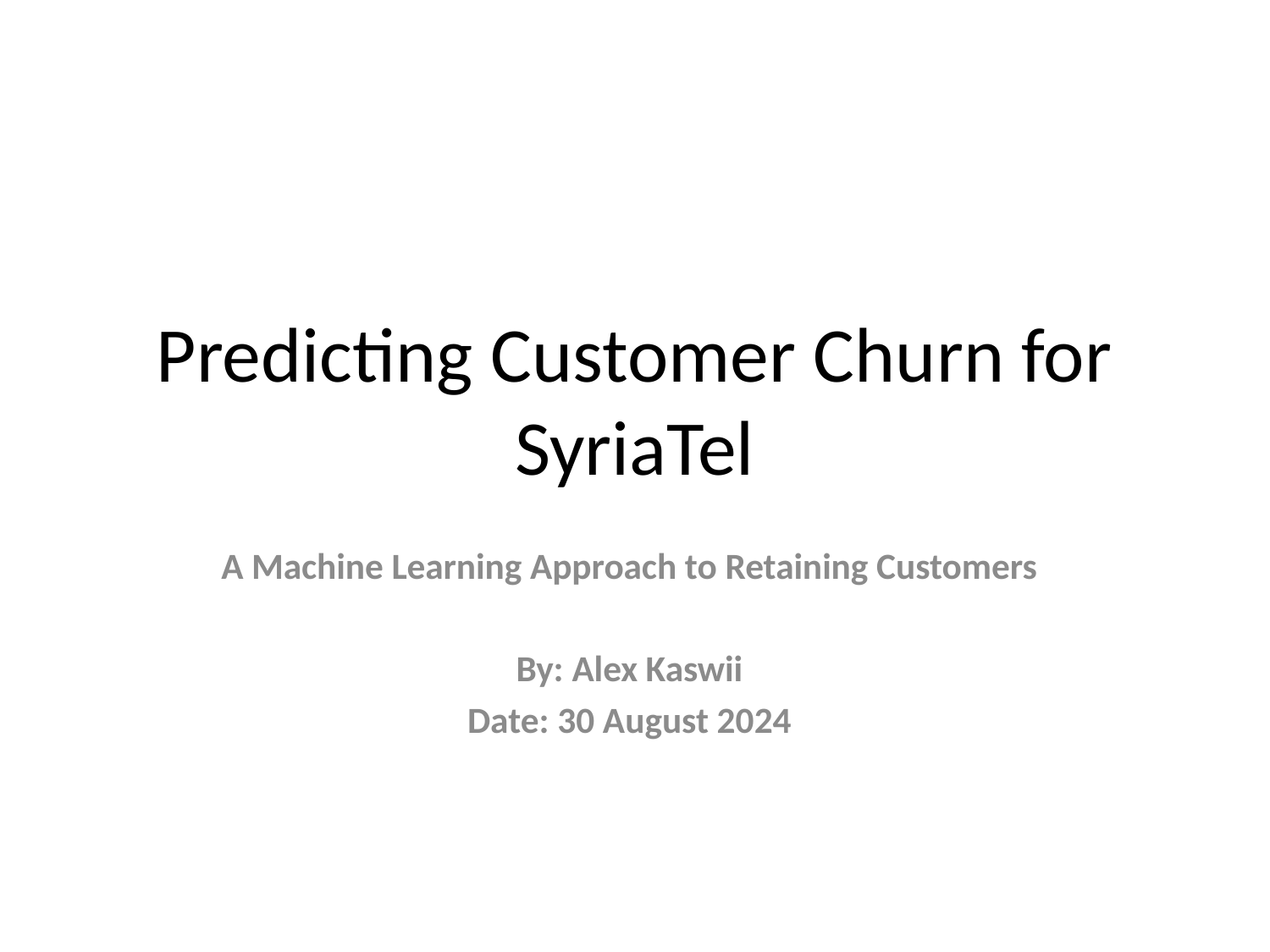

# Predicting Customer Churn for SyriaTel
A Machine Learning Approach to Retaining Customers

By: Alex Kaswii
Date: 30 August 2024